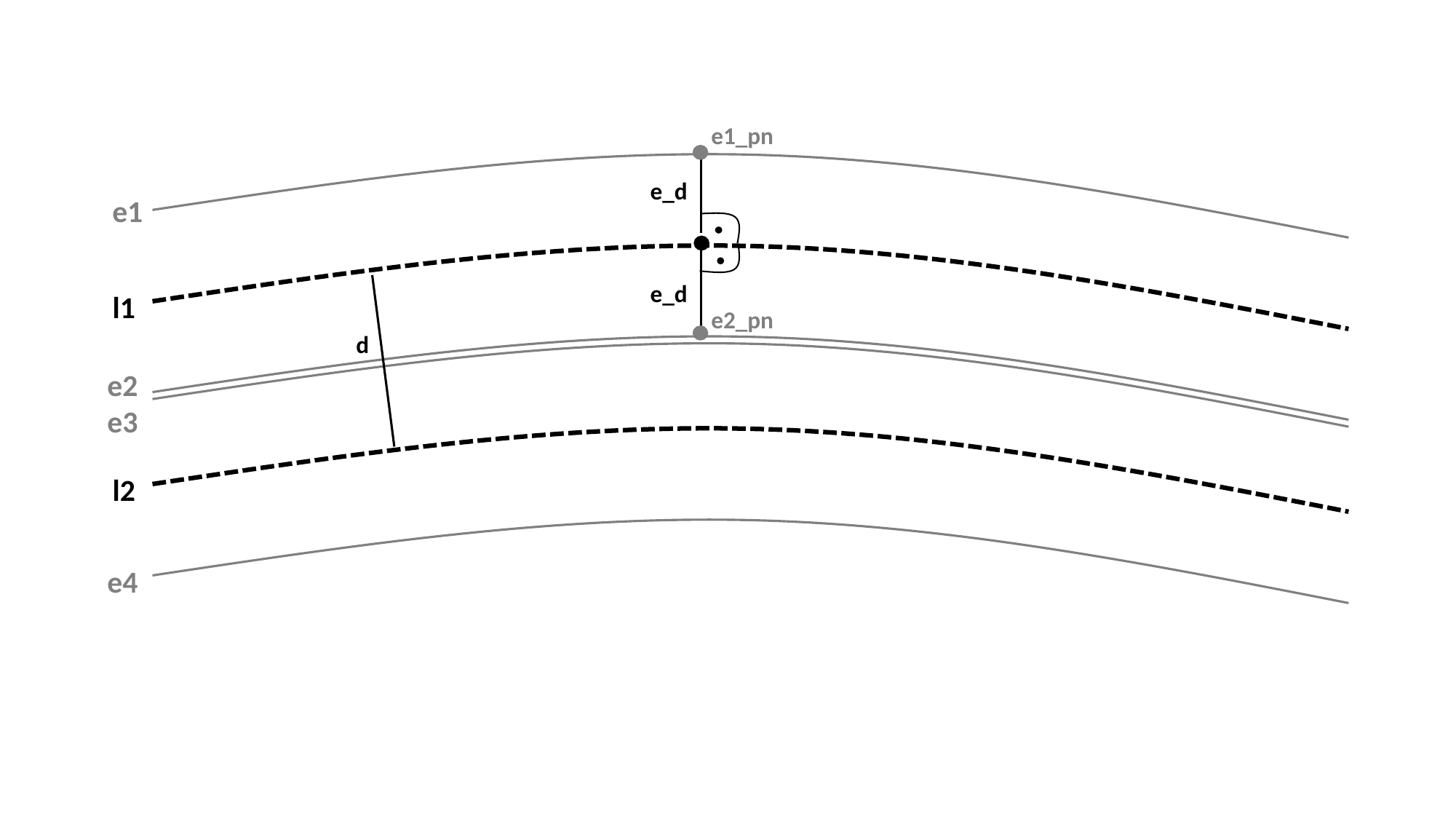

e1_pn

e_d
e1

e_d
l1
e2_pn
d

e2
e3

l2

e4